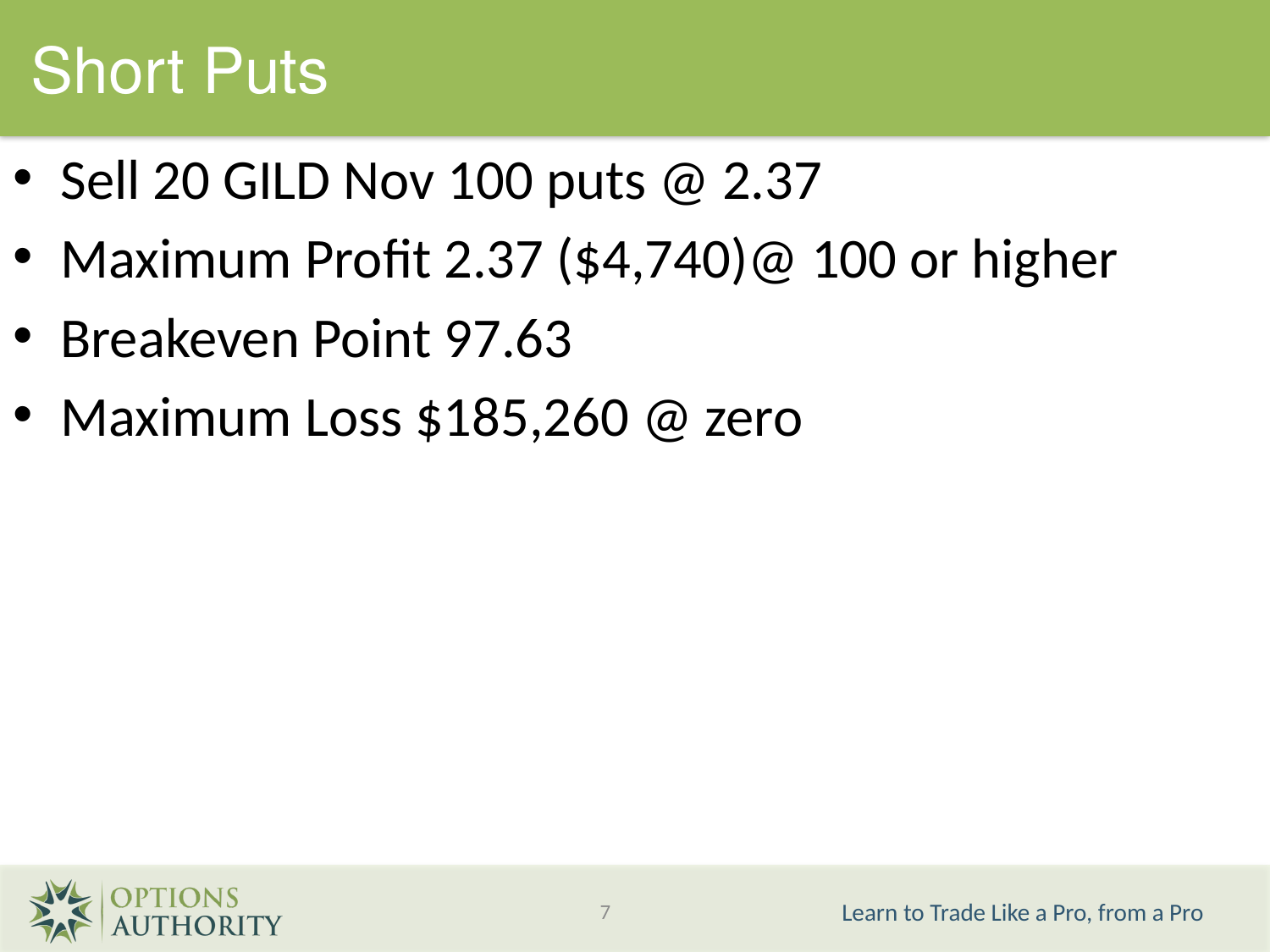

Short Puts
Sell 20 GILD Nov 100 puts @ 2.37
Maximum Profit 2.37 ($4,740)@ 100 or higher
Breakeven Point 97.63
Maximum Loss $185,260 @ zero

7